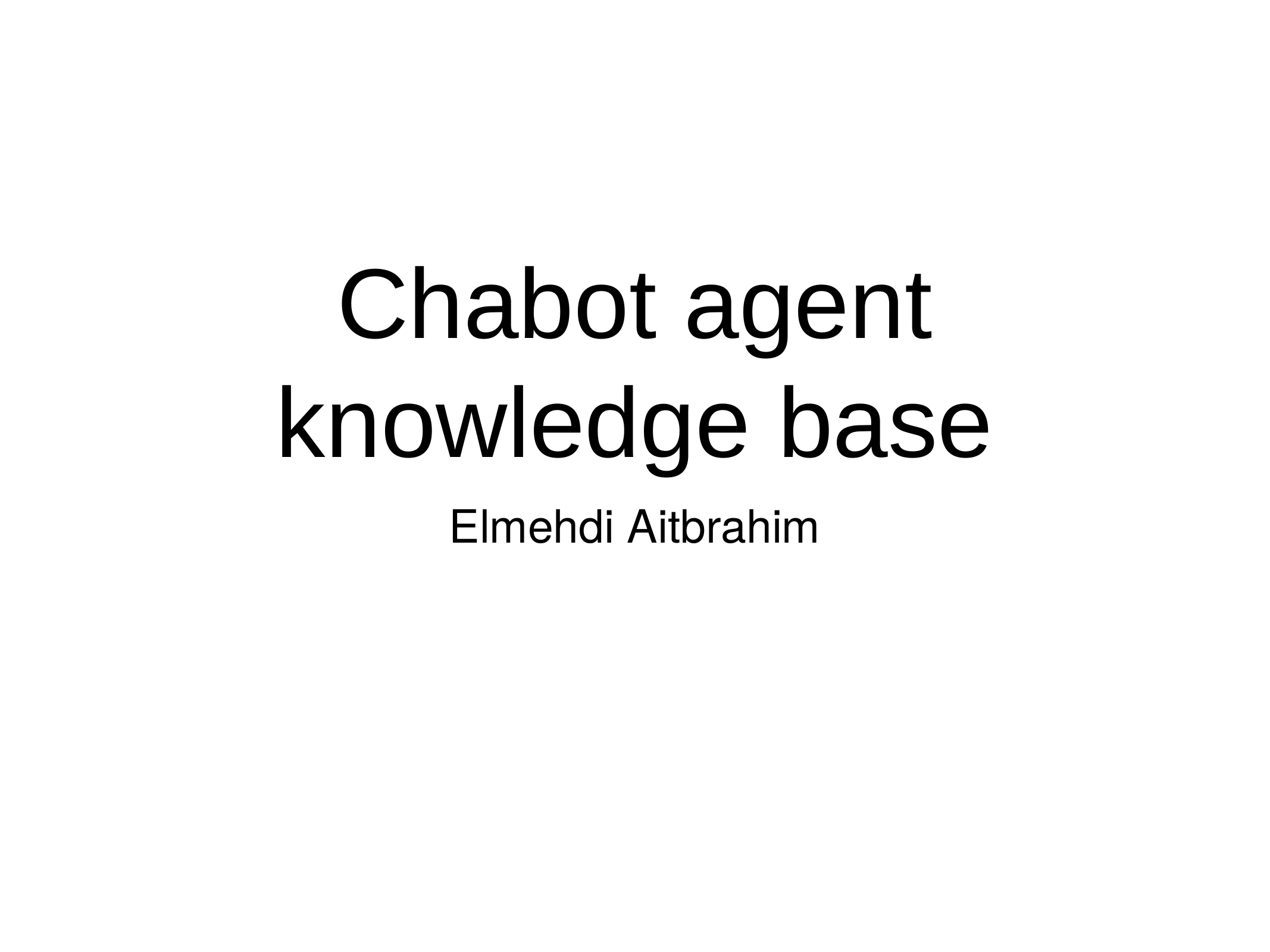

# Chabot agent knowledge base
Elmehdi Aitbrahim